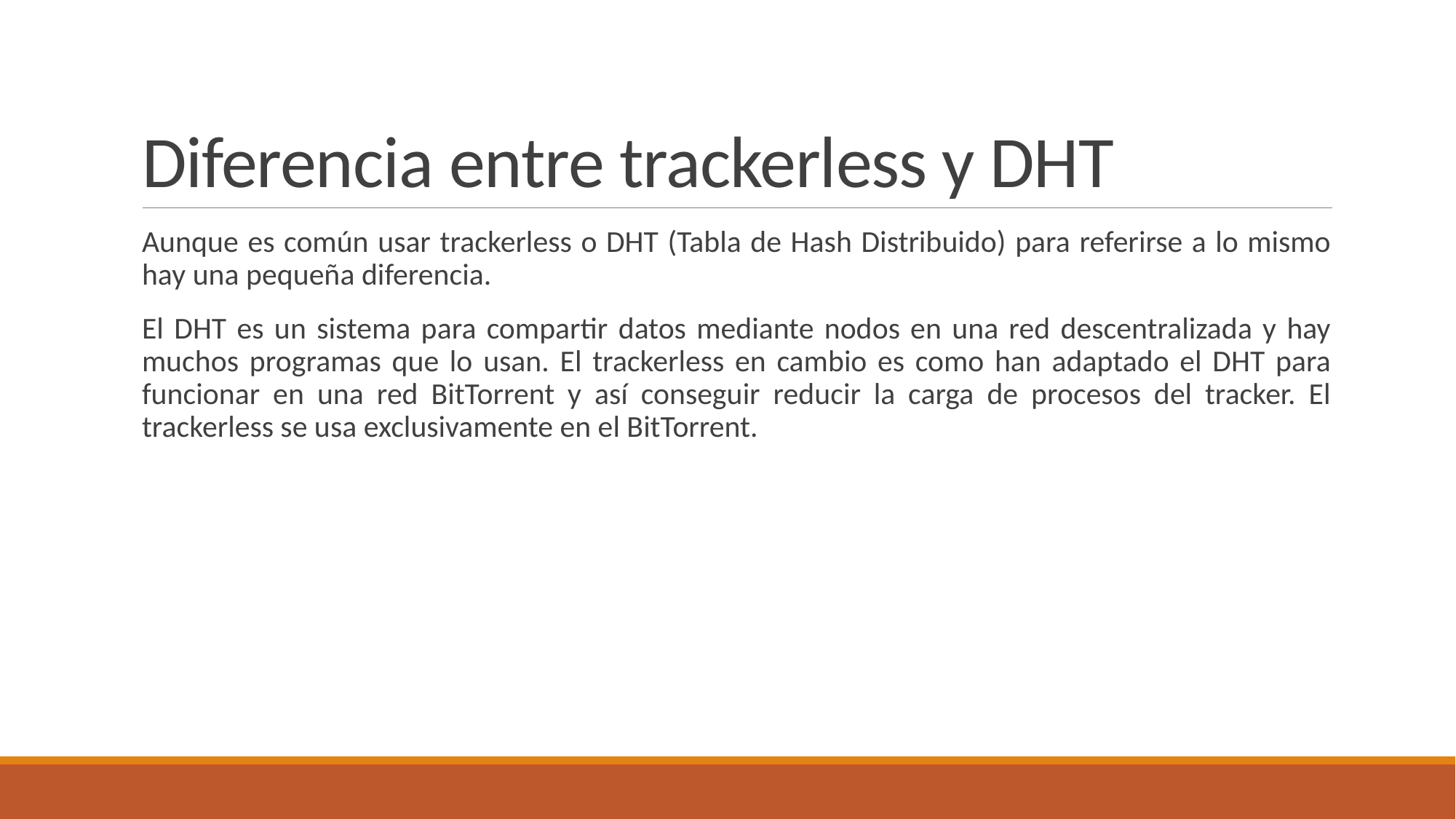

# Diferencia entre trackerless y DHT
Aunque es común usar trackerless o DHT (Tabla de Hash Distribuido) para referirse a lo mismo hay una pequeña diferencia.
El DHT es un sistema para compartir datos mediante nodos en una red descentralizada y hay muchos programas que lo usan. El trackerless en cambio es como han adaptado el DHT para funcionar en una red BitTorrent y así conseguir reducir la carga de procesos del tracker. El trackerless se usa exclusivamente en el BitTorrent.